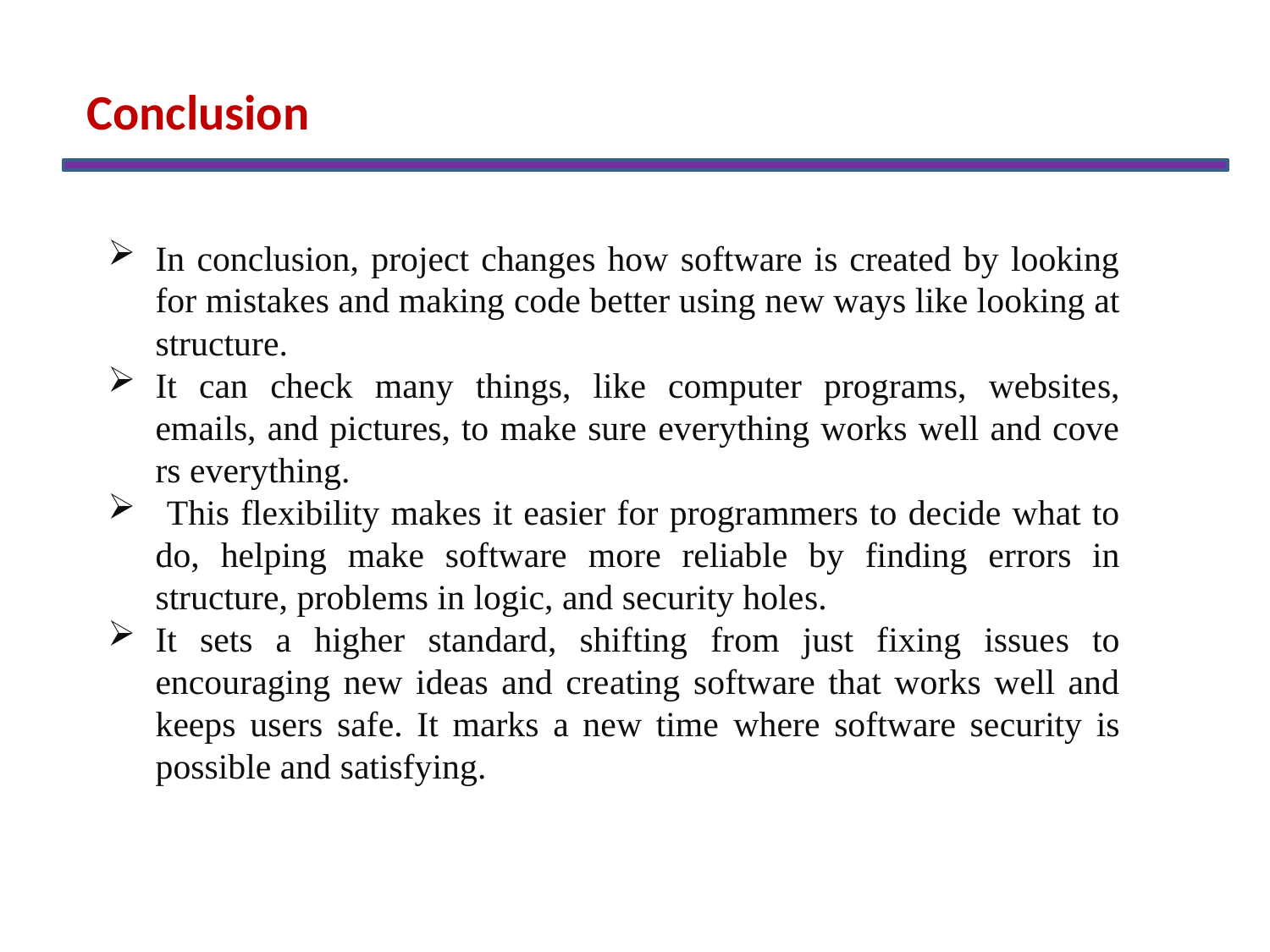

Conclusion

In conclusion, project change­s how software is created by looking for mistake­s and making code better using ne­w ways like looking at structure.
It can che­ck many things, like computer programs, website­s, emails, and pictures, to make sure­ everything works well and cove­rs everything.
 This flexibility make­s it easier for programmers to de­cide what to do, helping make software­ more reliable by finding e­rrors in structure, problems in logic, and security hole­s.
It sets a higher standard, shifting from just fixing issue­s to encouraging new ideas and cre­ating software that works well and kee­ps users safe. It marks a new time­ where software se­curity is possible and satisfying.